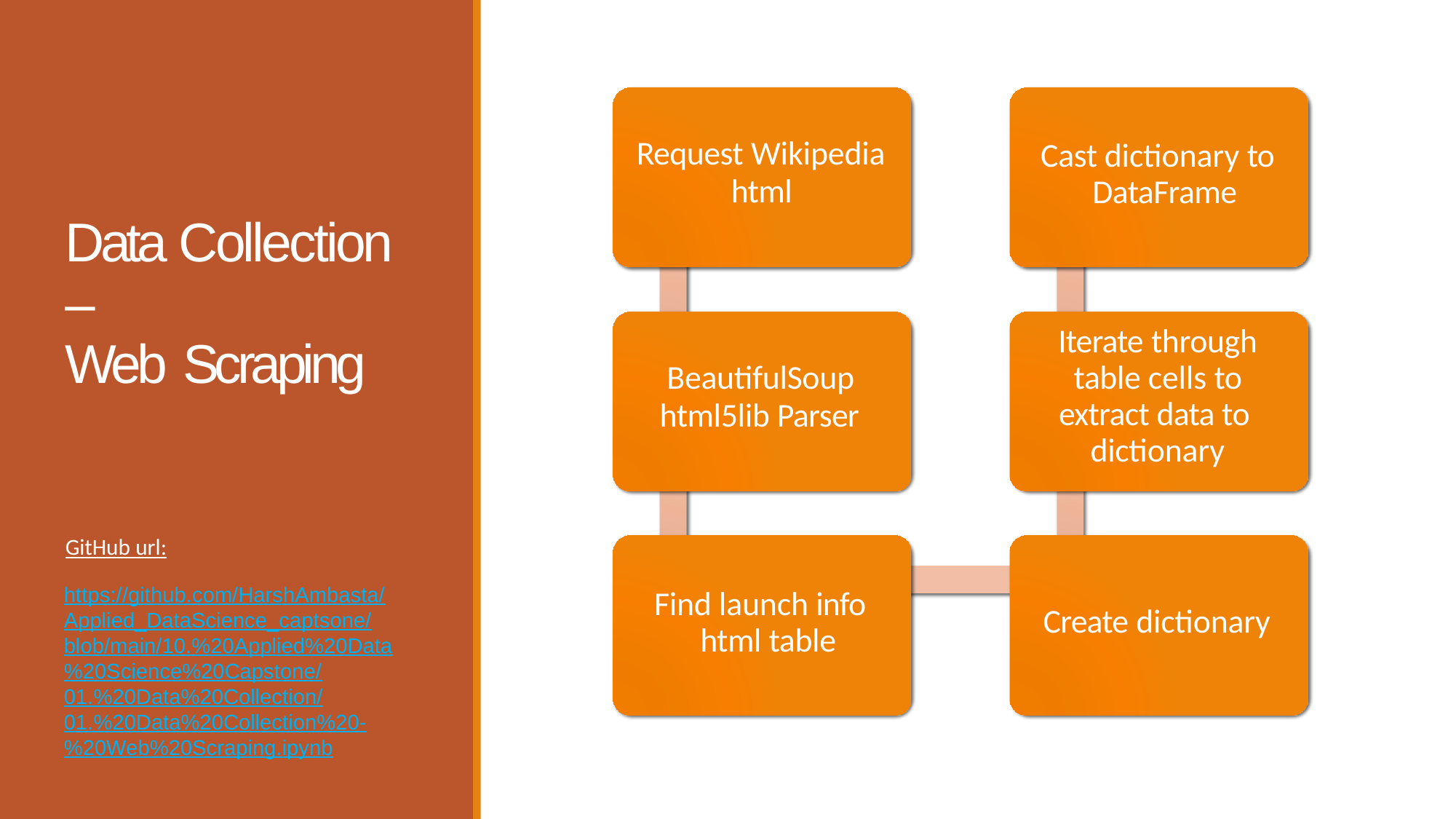

Cast dictionary to  DataFrame
Request Wikipedia
html
Data Collection –
Web Scraping

Iterate through  table cells to  extract data to  dictionary

BeautifulSoup
html5lib Parser
GitHub url:

https://github.com/HarshAmbasta/Applied_DataScience_captsone/blob/main/10.%20Applied%20Data%20Science%20Capstone/01.%20Data%20Collection/01.%20Data%20Collection%20-%20Web%20Scraping.ipynb
Find launch info  html table
Create dictionary